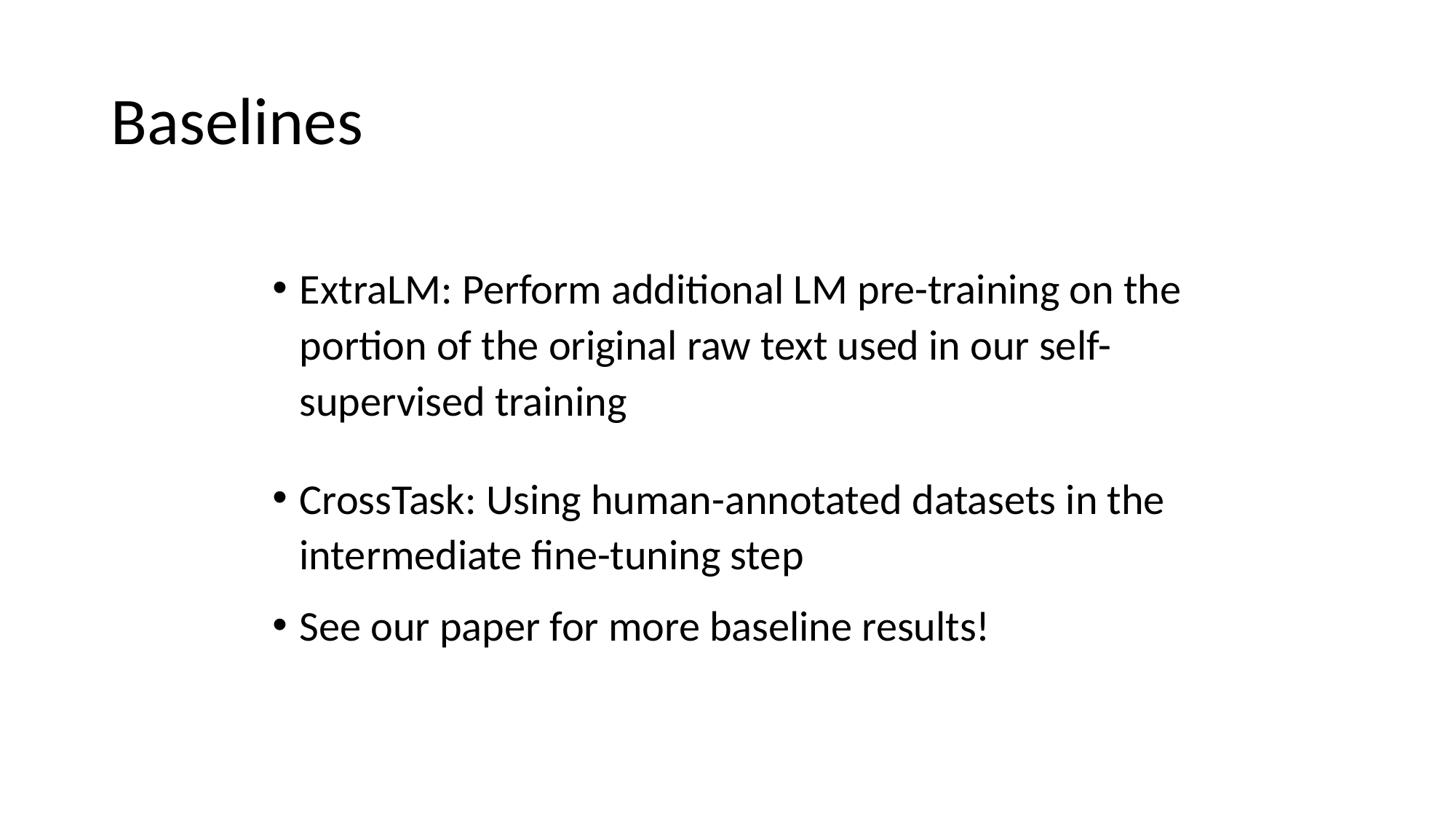

# Baselines
ExtraLM: Perform additional LM pre-training on the portion of the original raw text used in our self-supervised training
CrossTask: Using human-annotated datasets in the intermediate fine-tuning step
See our paper for more baseline results!